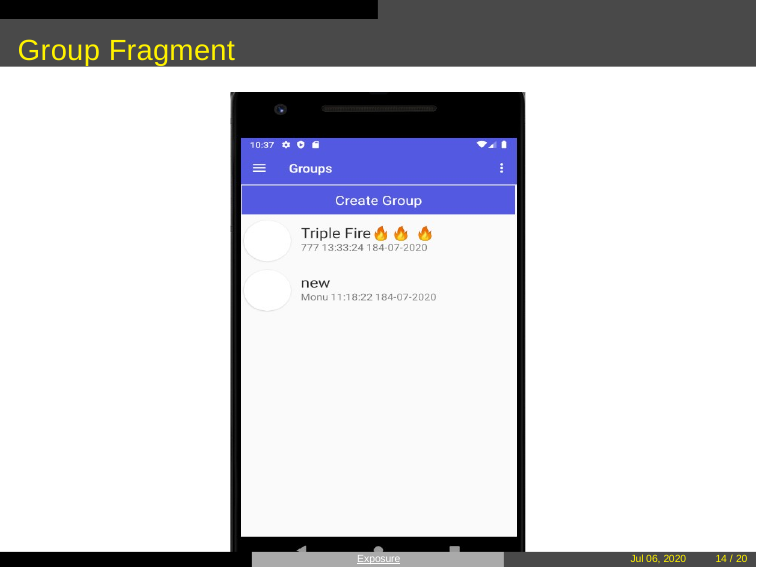

Group Fragment

Exposure
Jul 06, 2020
14 / 20